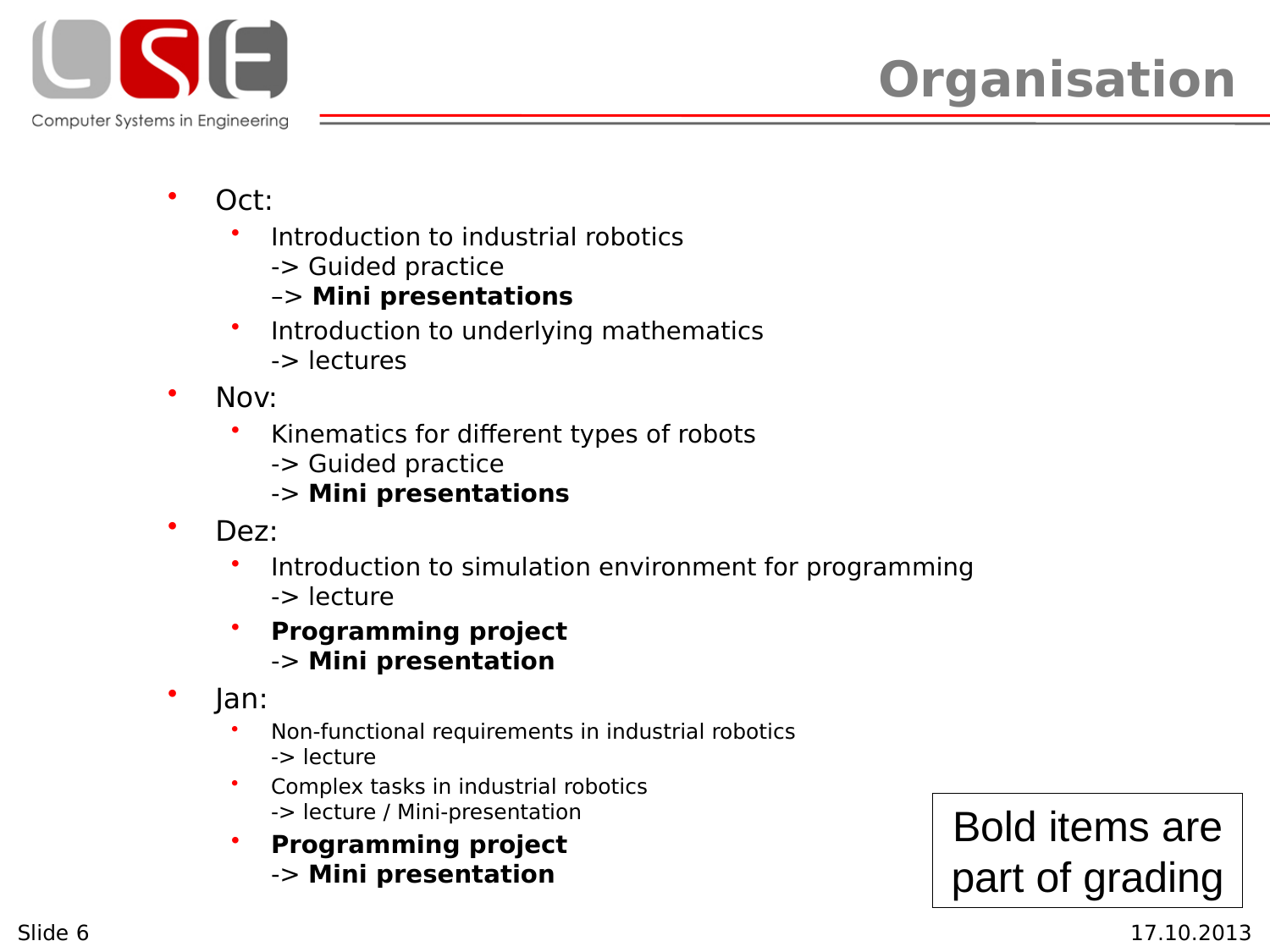

# Organisation
Oct:
Introduction to industrial robotics
-> Guided practice
–> Mini presentations
Introduction to underlying mathematics
-> lectures
Nov:
Kinematics for different types of robots
-> Guided practice
-> Mini presentations
Dez:
Introduction to simulation environment for programming
-> lecture
Programming project
-> Mini presentation
Jan:
Non-functional requirements in industrial robotics
-> lecture
Complex tasks in industrial robotics
-> lecture / Mini-presentation
Programming project
-> Mini presentation

Bold items are part of grading
Slide 6
17.10.2013